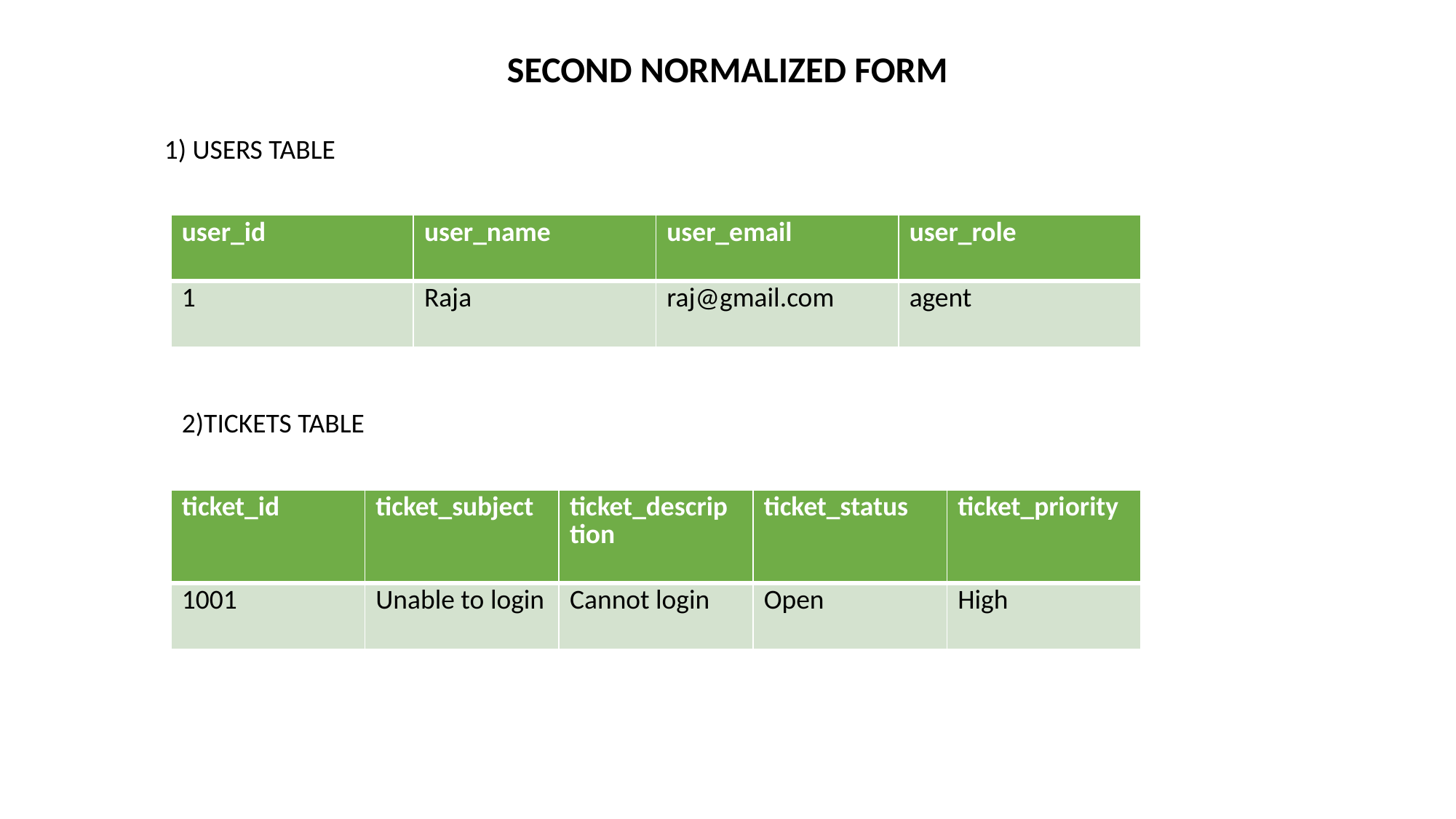

| SECOND NORMALIZED FORM |
| --- |
| 1) USERS TABLE |
| --- |
| user\_id | user\_name | user\_email | user\_role |
| --- | --- | --- | --- |
| 1 | Raja | raj@gmail.com | agent |
| 2)TICKETS TABLE |
| --- |
| ticket\_id | ticket\_subject | ticket\_description | ticket\_status | ticket\_priority |
| --- | --- | --- | --- | --- |
| 1001 | Unable to login | Cannot login | Open | High |